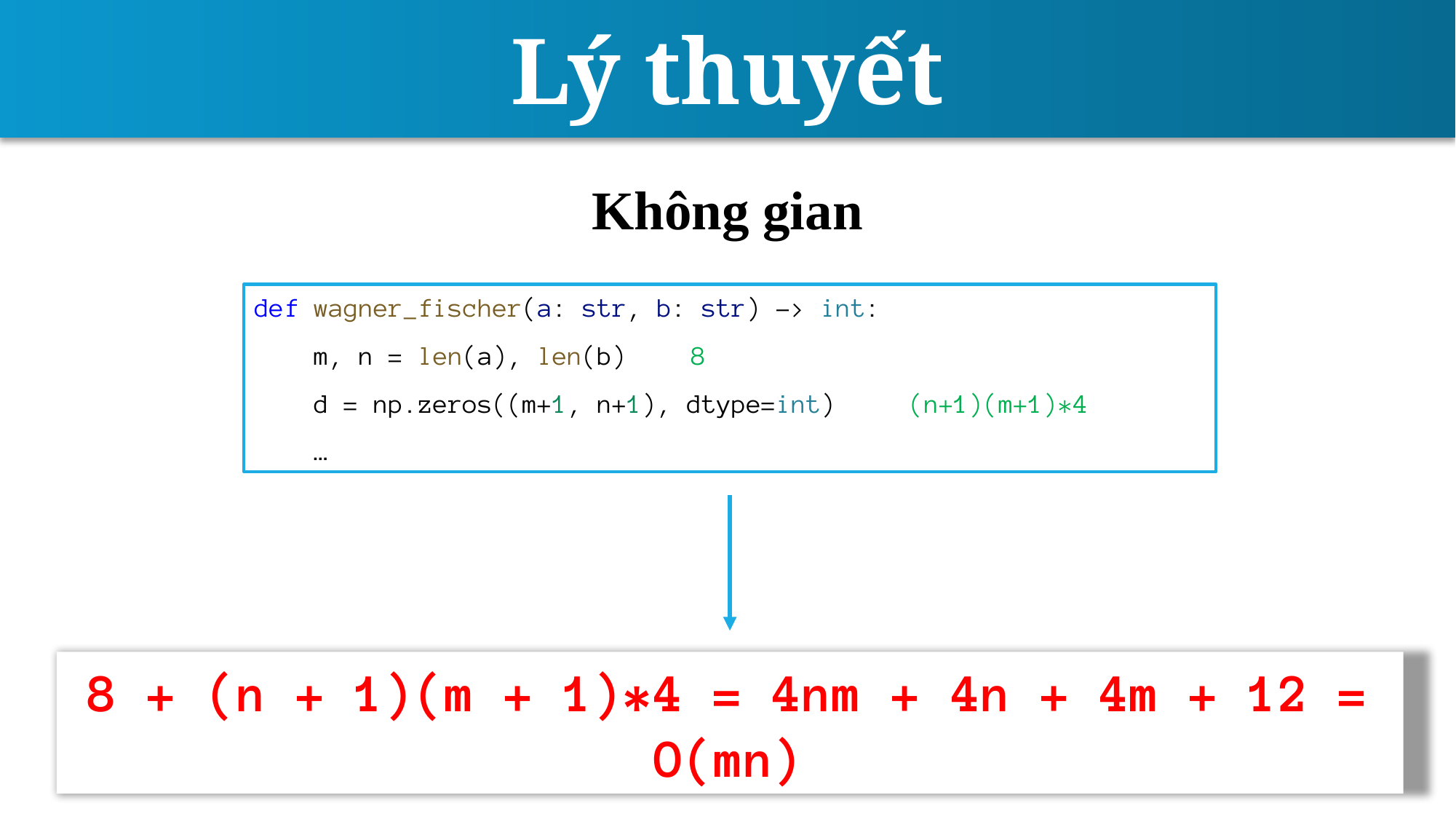

Lý thuyết
Không gian
def wagner_fischer(a: str, b: str) -> int:
    m, n = len(a), len(b)	8
    d = np.zeros((m+1, n+1), dtype=int)	(n+1)(m+1)*4
    …
8 + (n + 1)(m + 1)*4 = 4nm + 4n + 4m + 12 = O(mn)
32